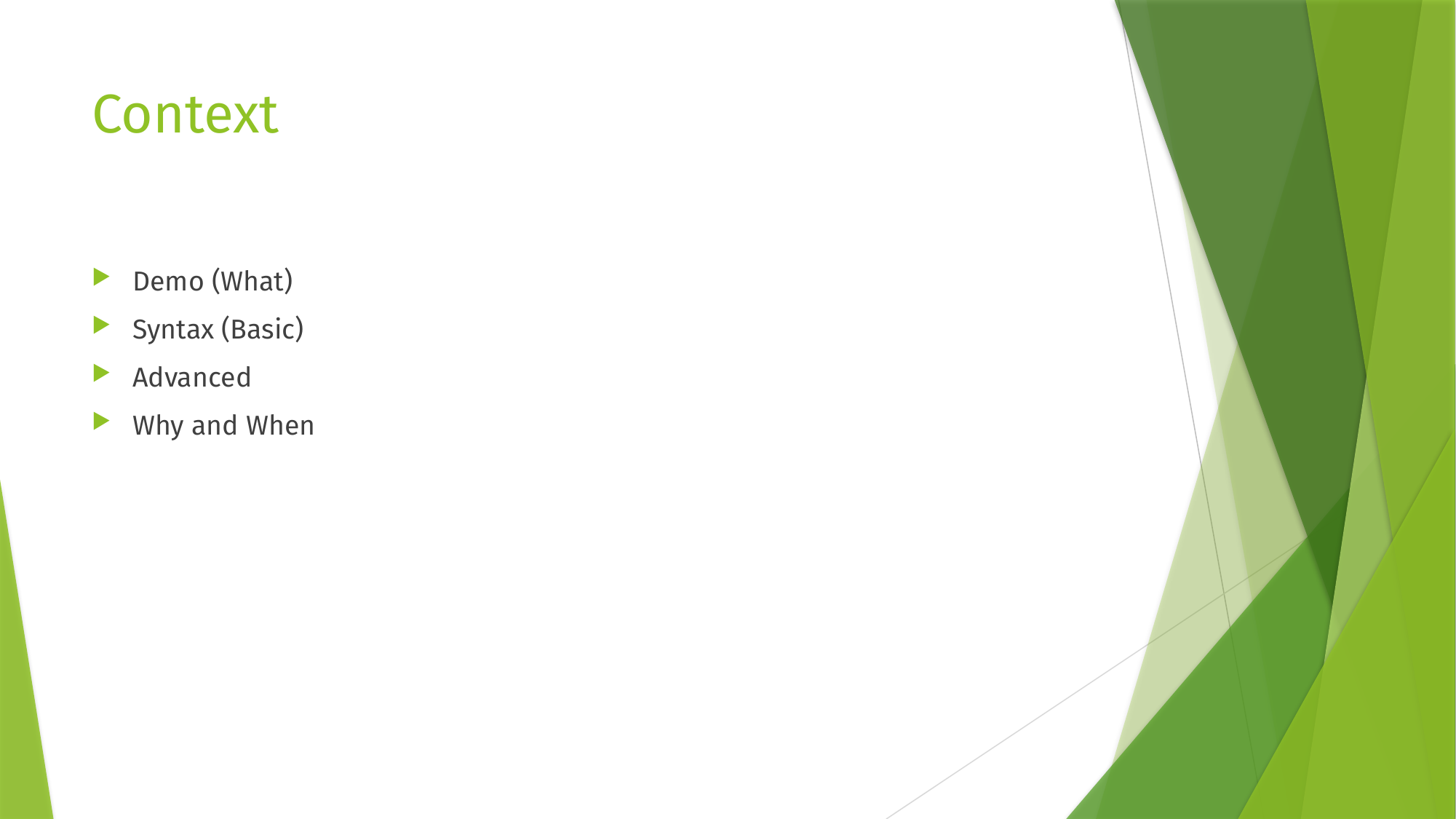

# Context
Demo (What)
Syntax (Basic)
Advanced
Why and When